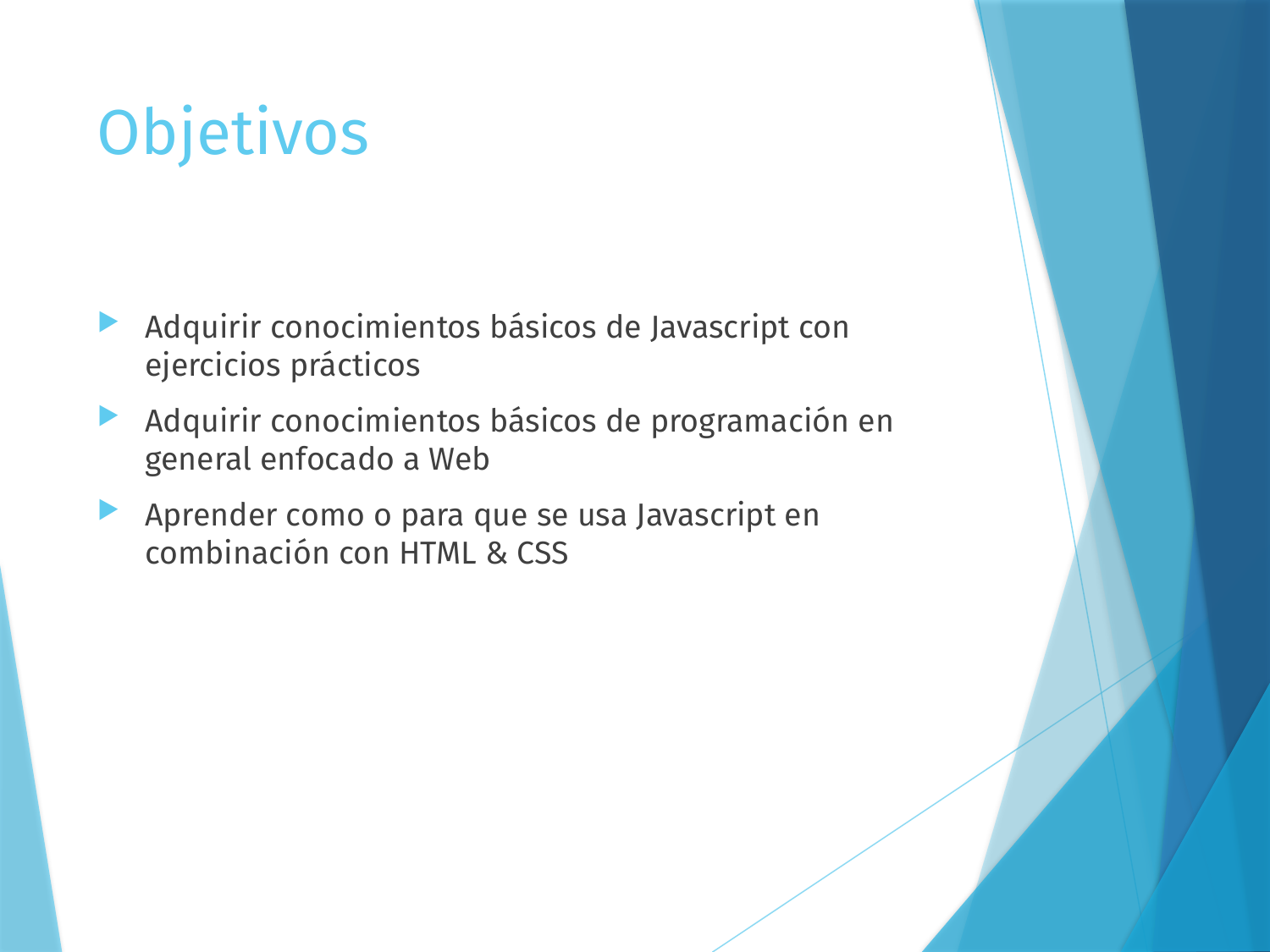

# Objetivos
Adquirir conocimientos básicos de Javascript con ejercicios prácticos
Adquirir conocimientos básicos de programación en general enfocado a Web
Aprender como o para que se usa Javascript en combinación con HTML & CSS